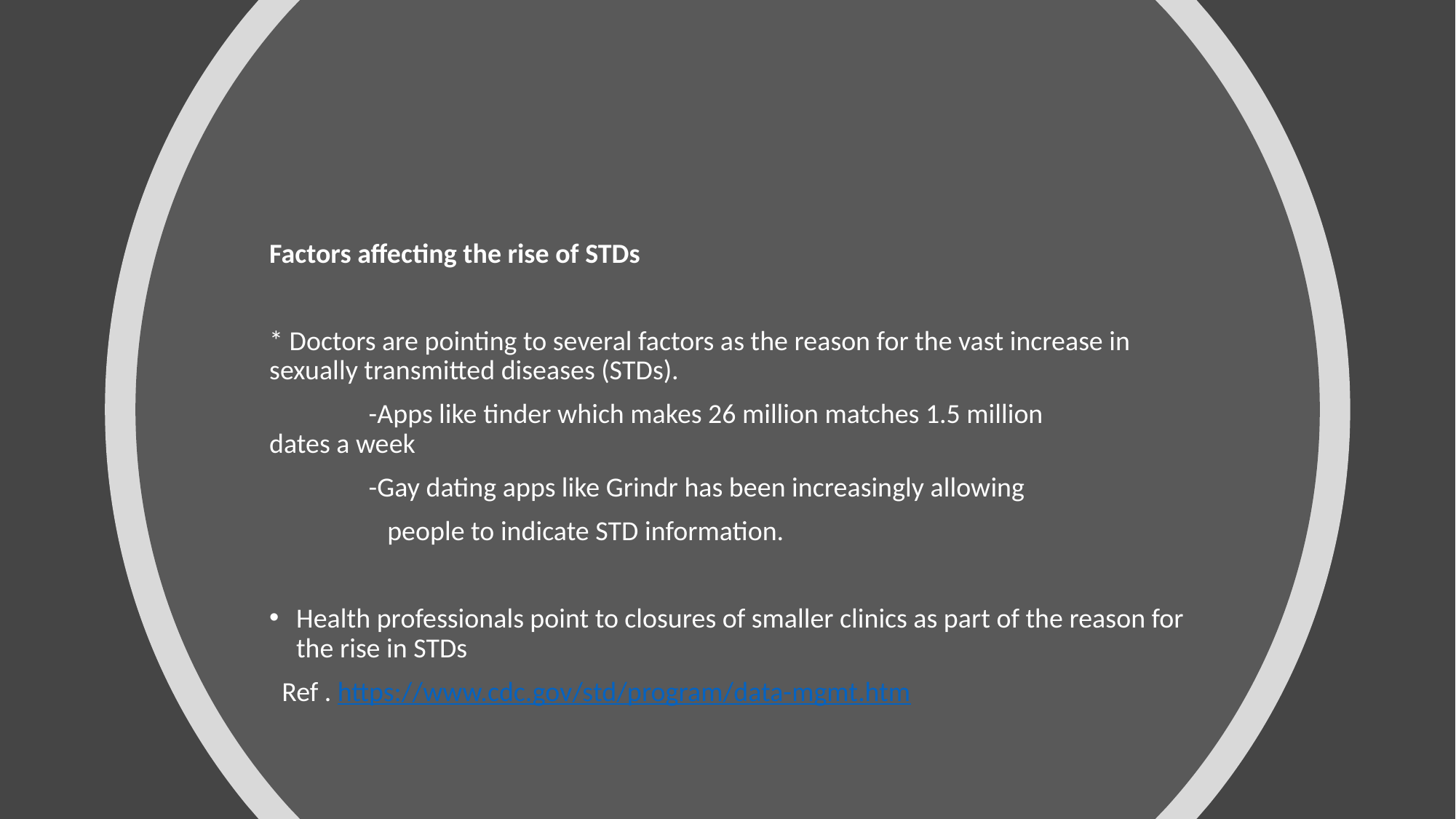

Factors affecting the rise of STDs

* Doctors are pointing to several factors as the reason for the vast increase in sexually transmitted diseases (STDs).
	-Apps like tinder which makes 26 million matches 1.5 million 	    	   dates a week
	-Gay dating apps like Grindr has been increasingly allowing
	   people to indicate STD information.

Health professionals point to closures of smaller clinics as part of the reason for the rise in STDs
  Ref . https://www.cdc.gov/std/program/data-mgmt.htm